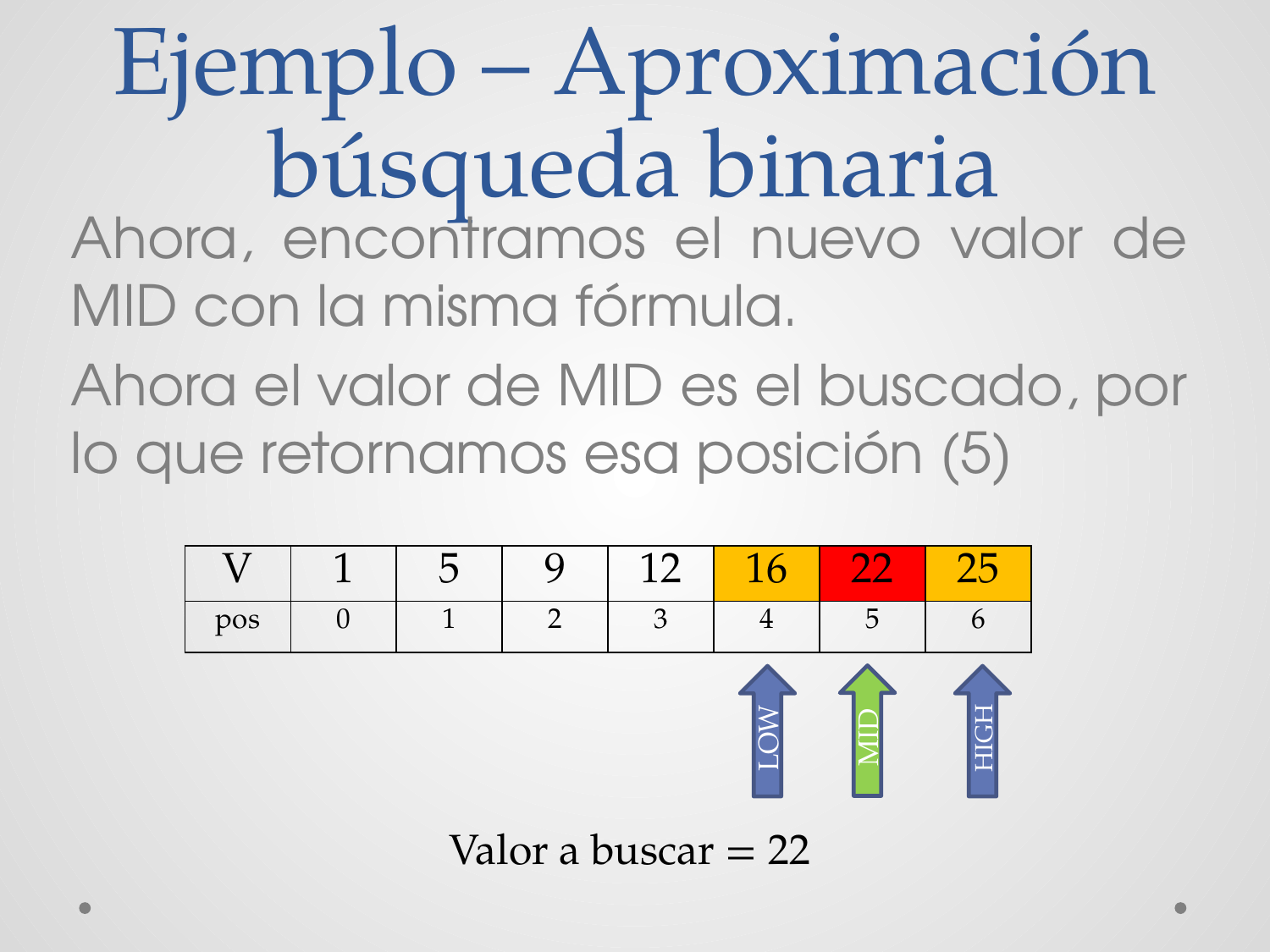

# Ejemplo – Aproximación búsqueda binaria
Ahora, encontramos el nuevo valor de MID con la misma fórmula.
Ahora el valor de MID es el buscado, por lo que retornamos esa posición (5)
| V | 1 | 5 | 9 | 12 | 16 | 22 | 25 |
| --- | --- | --- | --- | --- | --- | --- | --- |
| pos | 0 | 1 | 2 | 3 | 4 | 5 | 6 |
MID
LOW
HIGH
Valor a buscar = 22